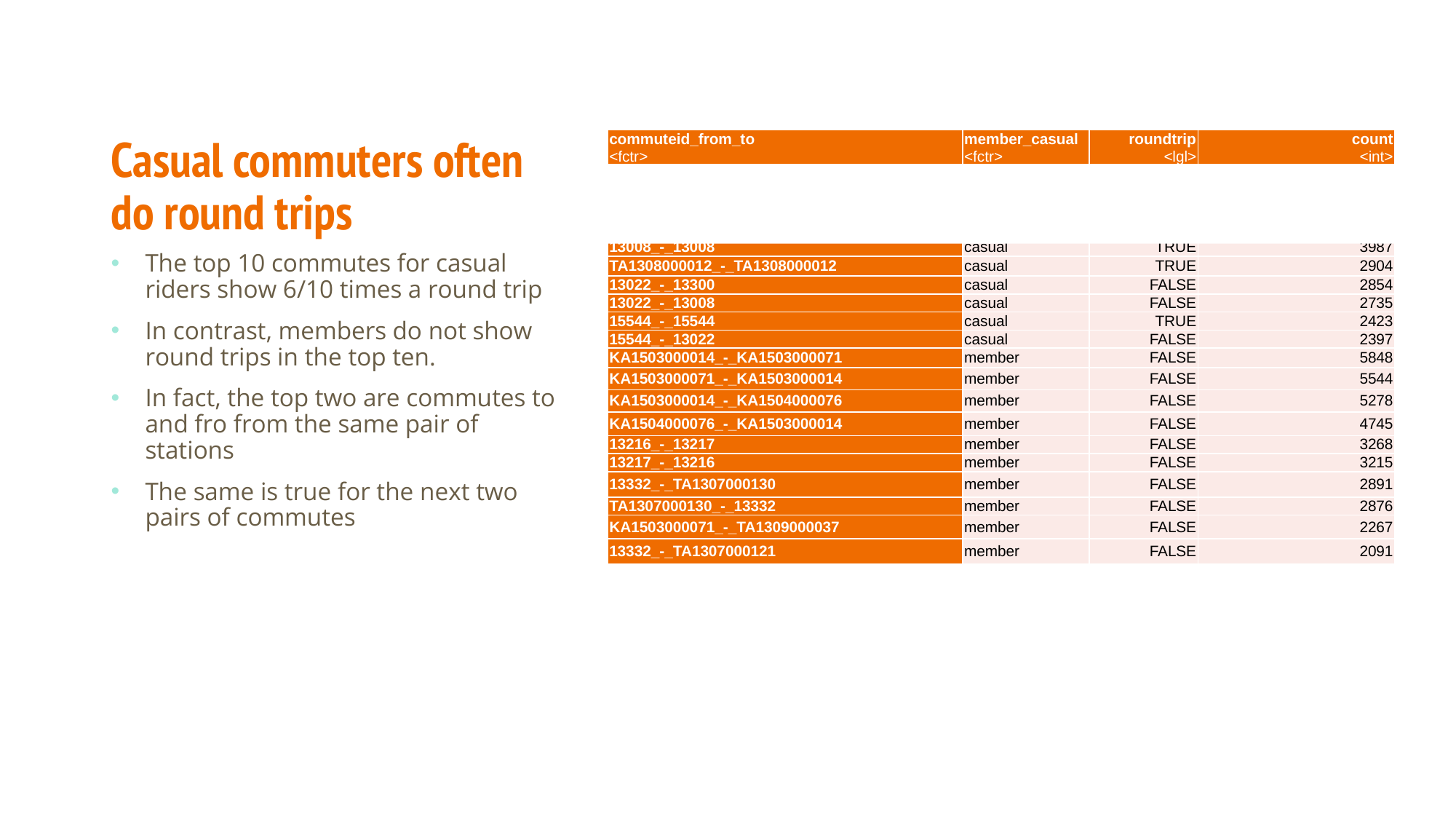

# Casual commuters often do round trips
| commuteid\_from\_to <fctr> | member\_casual <fctr> | roundtrip <lgl> | count <int> |
| --- | --- | --- | --- |
| 13022\_-\_13022 | casual | TRUE | 10447 |
| 13300\_-\_13300 | casual | TRUE | 6527 |
| 13300\_-\_13022 | casual | FALSE | 5100 |
| 13042\_-\_13042 | casual | TRUE | 4523 |
| 13008\_-\_13008 | casual | TRUE | 3987 |
| TA1308000012\_-\_TA1308000012 | casual | TRUE | 2904 |
| 13022\_-\_13300 | casual | FALSE | 2854 |
| 13022\_-\_13008 | casual | FALSE | 2735 |
| 15544\_-\_15544 | casual | TRUE | 2423 |
| 15544\_-\_13022 | casual | FALSE | 2397 |
| KA1503000014\_-\_KA1503000071 | member | FALSE | 5848 |
| KA1503000071\_-\_KA1503000014 | member | FALSE | 5544 |
| KA1503000014\_-\_KA1504000076 | member | FALSE | 5278 |
| KA1504000076\_-\_KA1503000014 | member | FALSE | 4745 |
| 13216\_-\_13217 | member | FALSE | 3268 |
| 13217\_-\_13216 | member | FALSE | 3215 |
| 13332\_-\_TA1307000130 | member | FALSE | 2891 |
| TA1307000130\_-\_13332 | member | FALSE | 2876 |
| KA1503000071\_-\_TA1309000037 | member | FALSE | 2267 |
| 13332\_-\_TA1307000121 | member | FALSE | 2091 |

The top 10 commutes for casual riders show 6/10 times a round trip
In contrast, members do not show round trips in the top ten.
In fact, the top two are commutes to and fro from the same pair of stations
The same is true for the next two pairs of commutes